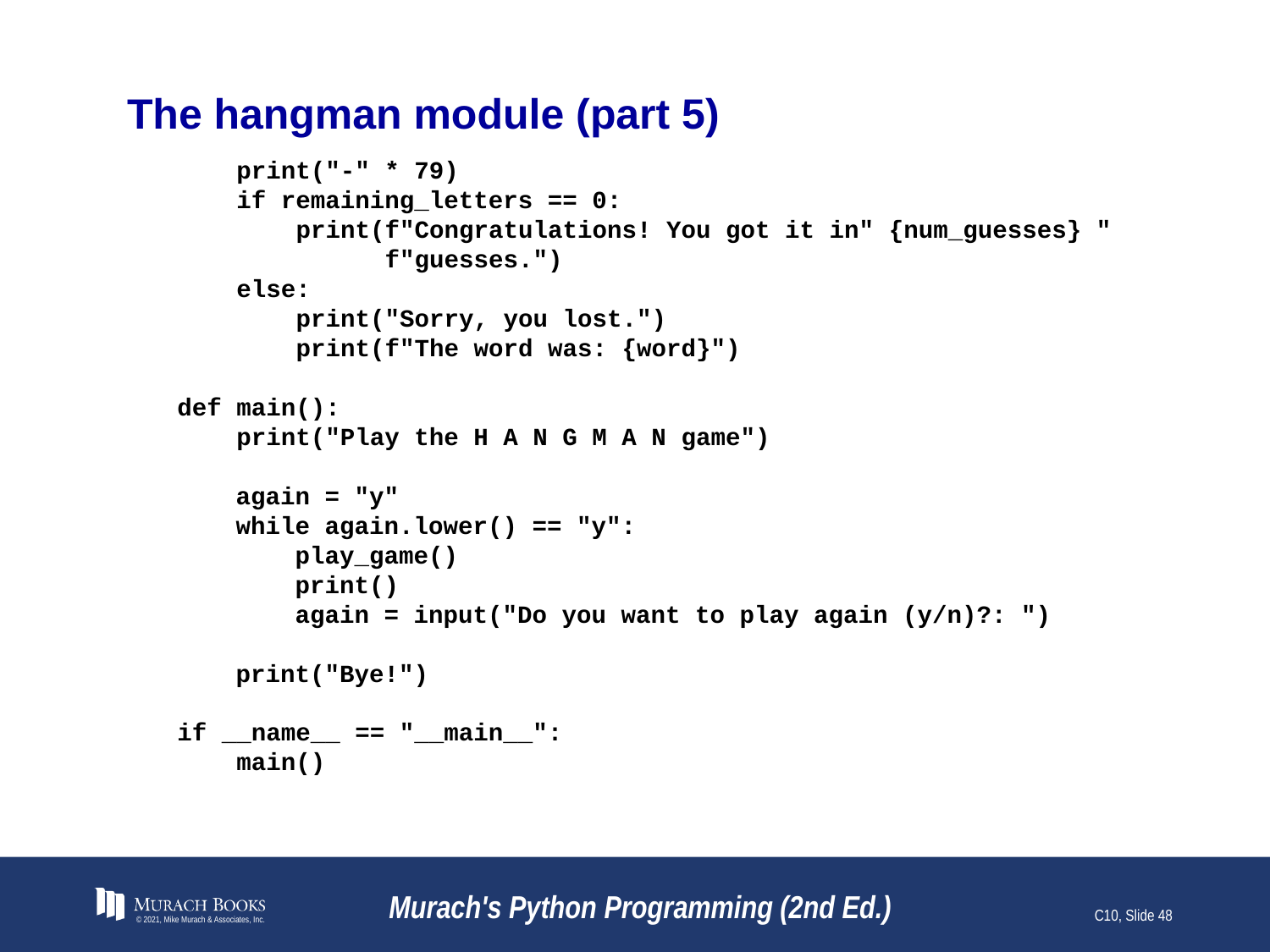

# The hangman module (part 5)
    print("-" * 79)
    if remaining_letters == 0:
        print(f"Congratulations! You got it in" {num_guesses} "
              f"guesses.")
    else:
        print("Sorry, you lost.")
        print(f"The word was: {word}")

def main():
    print("Play the H A N G M A N game")

    again = "y"
    while again.lower() == "y":
        play_game()
        print()
        again = input("Do you want to play again (y/n)?: ")

    print("Bye!")

if __name__ == "__main__":
    main()
© 2021, Mike Murach & Associates, Inc.
Murach's Python Programming (2nd Ed.)

C10, Slide 48